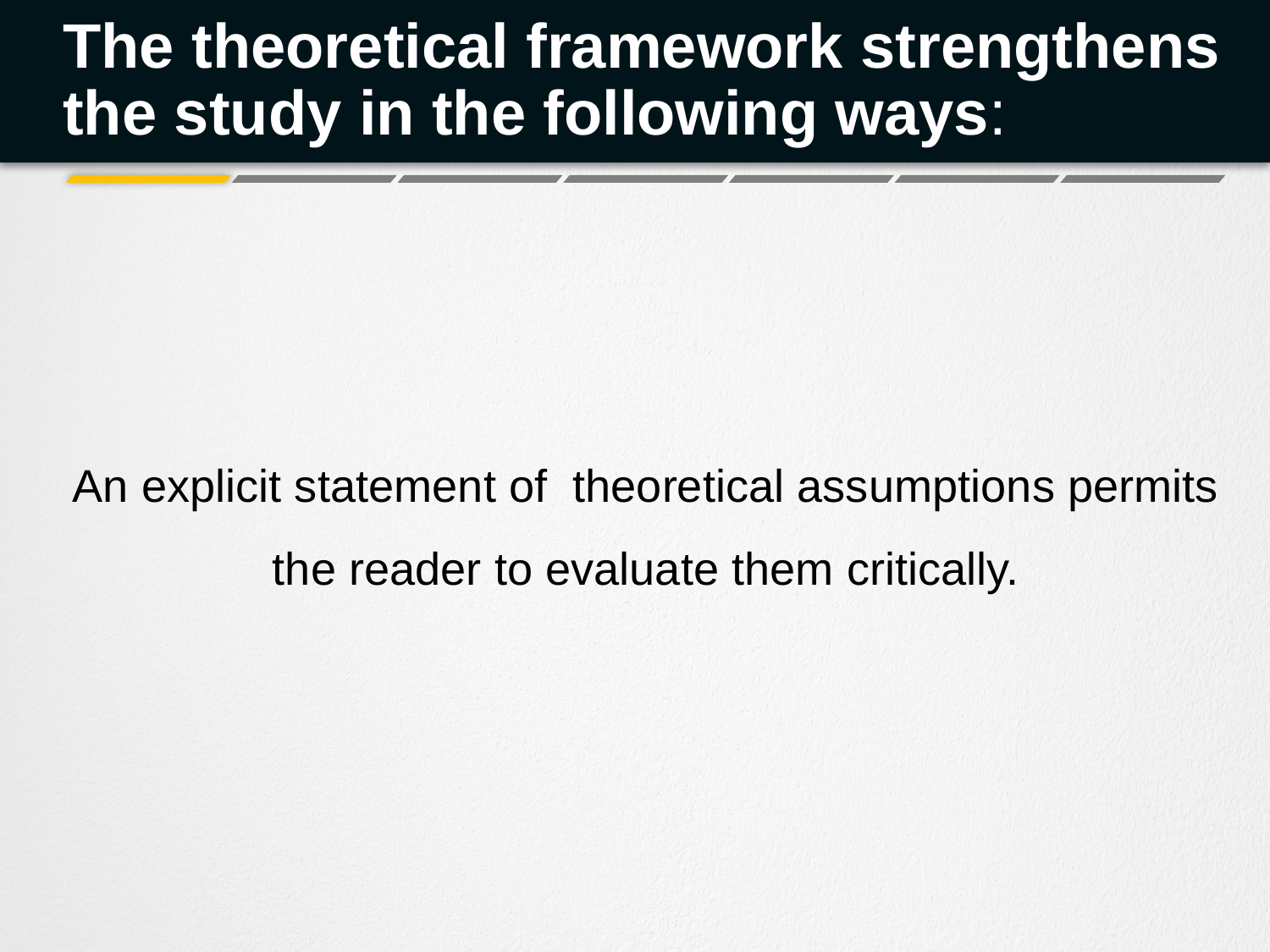

# The theoretical framework strengthens the study in the following ways:

An explicit statement of  theoretical assumptions permits the reader to evaluate them critically.